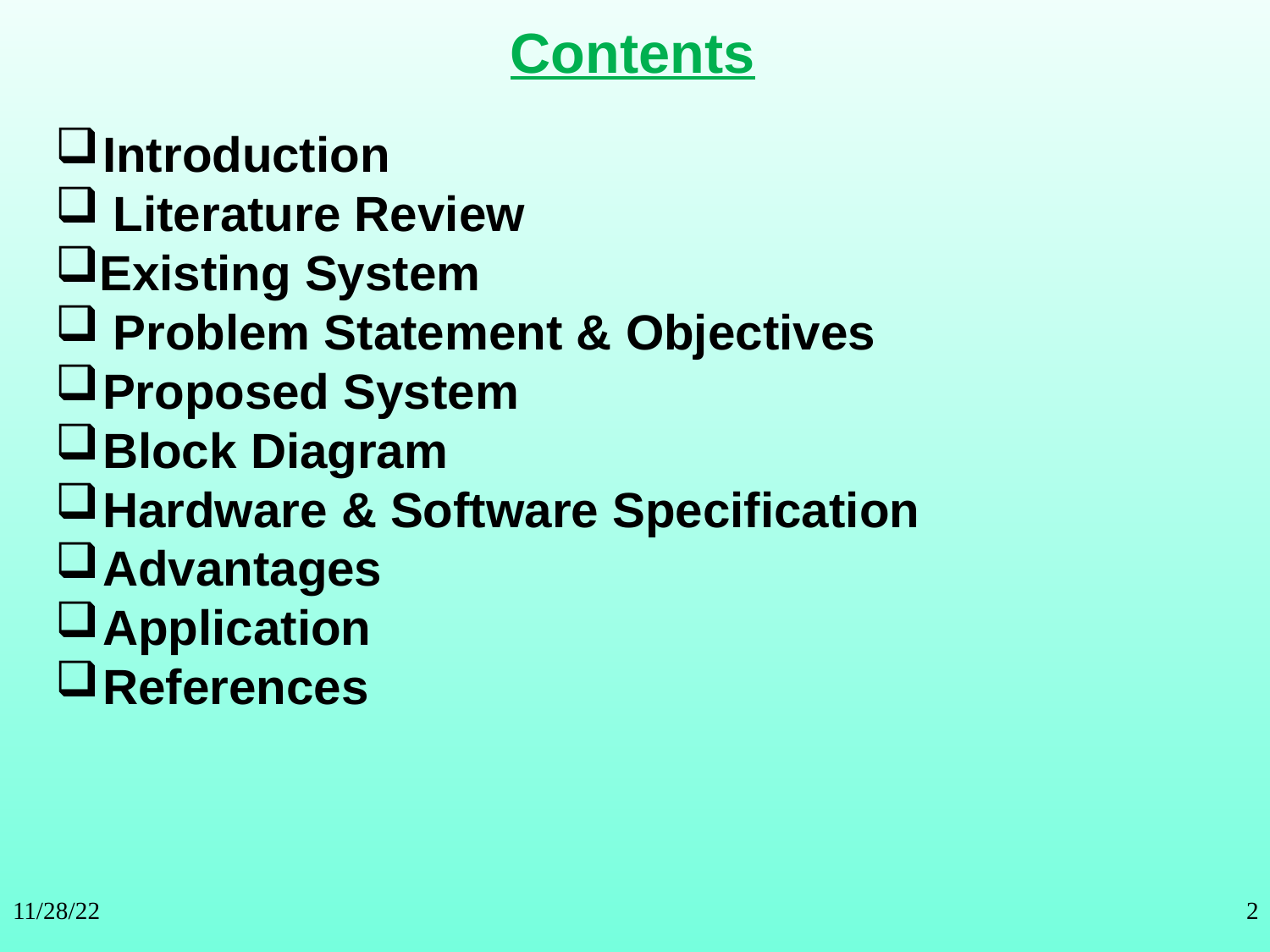

Contents
Introduction
 Literature Review
Existing System
 Problem Statement & Objectives
Proposed System
Block Diagram
Hardware & Software Specification
Advantages
Application
References
11/28/22
2